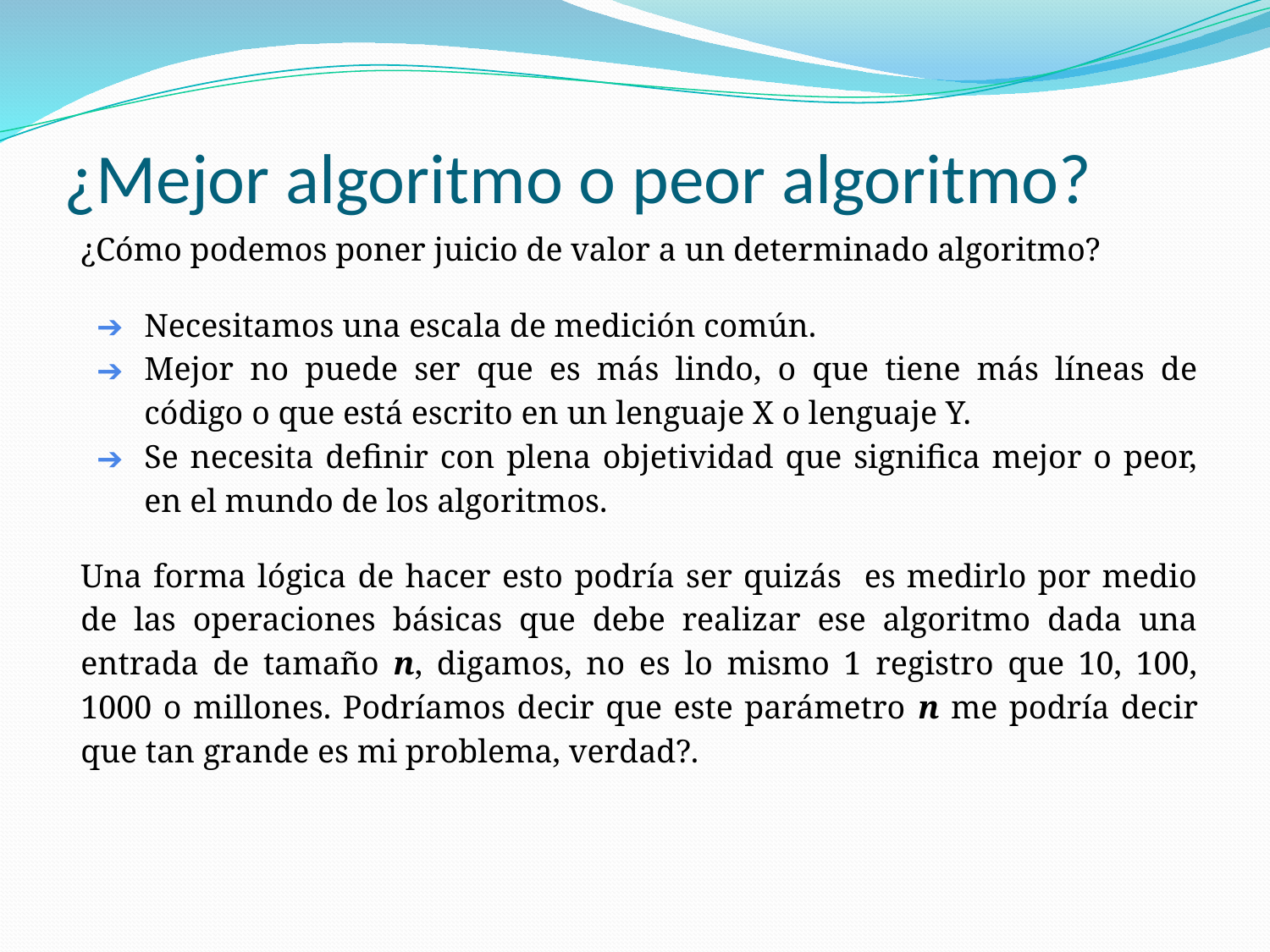

# ¿Mejor algoritmo o peor algoritmo?
¿Cómo podemos poner juicio de valor a un determinado algoritmo?
Necesitamos una escala de medición común.
Mejor no puede ser que es más lindo, o que tiene más líneas de código o que está escrito en un lenguaje X o lenguaje Y.
Se necesita definir con plena objetividad que significa mejor o peor, en el mundo de los algoritmos.
Una forma lógica de hacer esto podría ser quizás  es medirlo por medio de las operaciones básicas que debe realizar ese algoritmo dada una entrada de tamaño n, digamos, no es lo mismo 1 registro que 10, 100, 1000 o millones. Podríamos decir que este parámetro n me podría decir que tan grande es mi problema, verdad?.